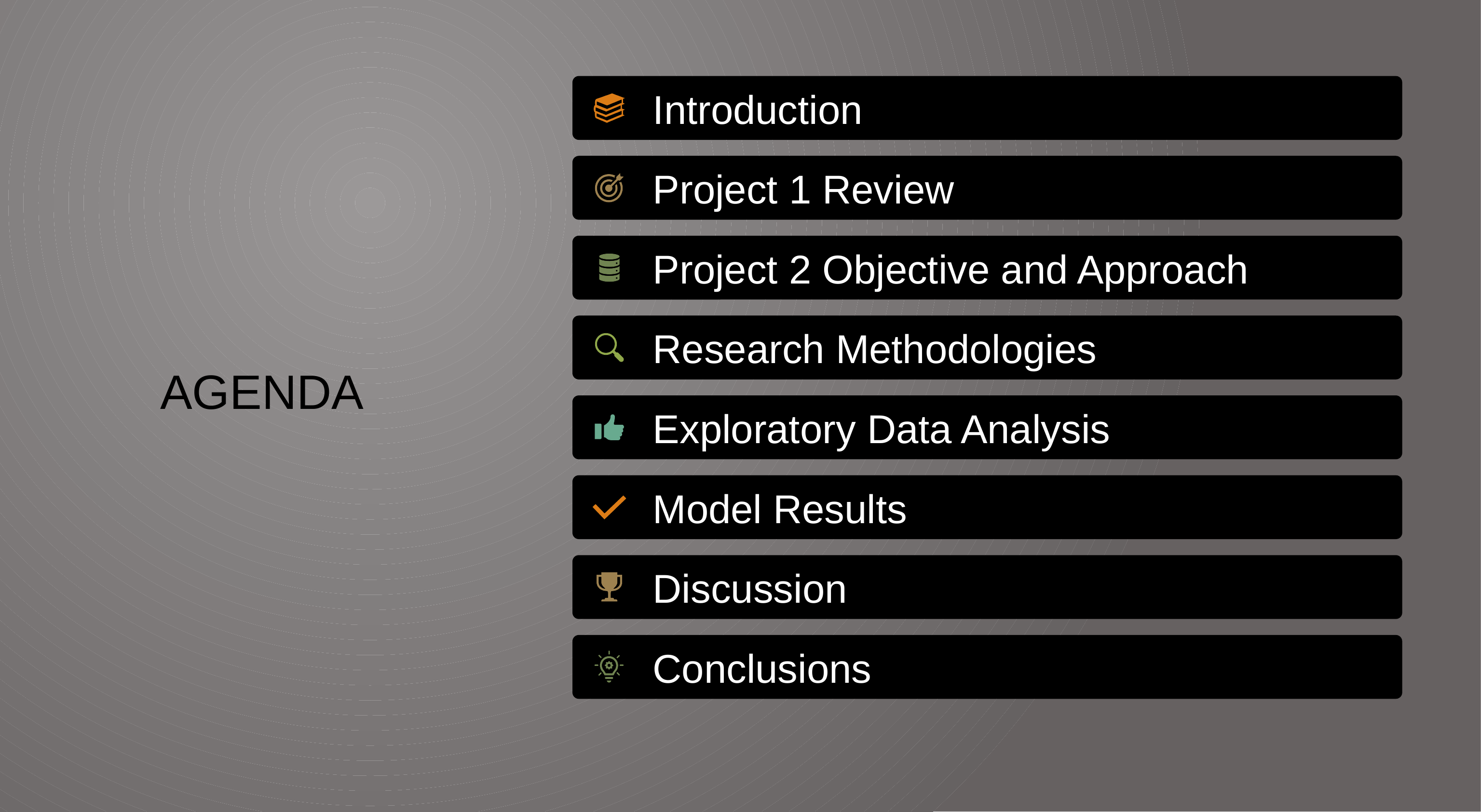

Introduction
Project 1 Review
Project 2 Objective and Approach
Research Methodologies
Exploratory Data Analysis
Model Results
Discussion
Conclusions
# Agenda